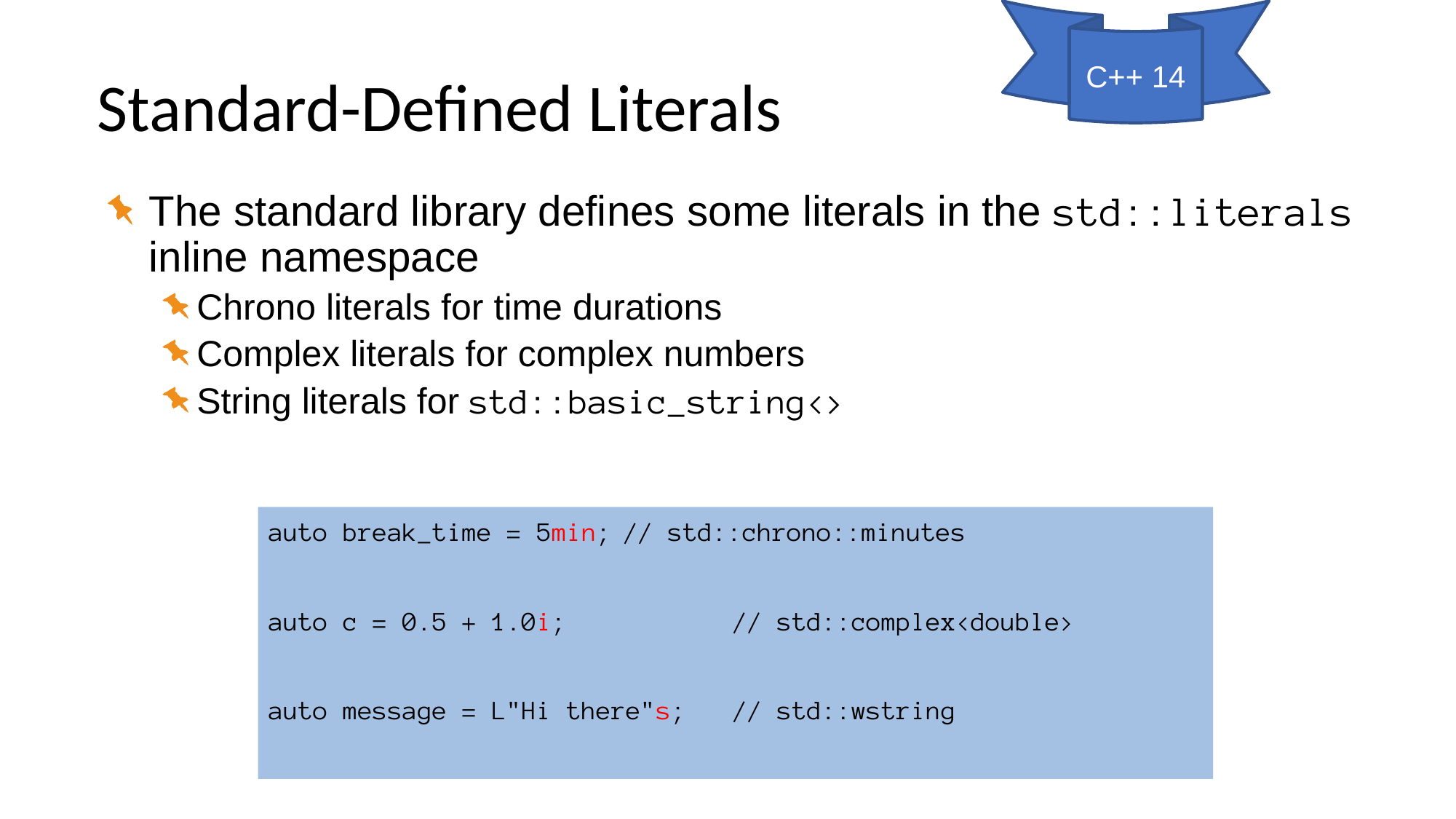

C++ 14
Standard-Defined Literals
The standard library defines some literals in the std::literals inline namespace
Chrono literals for time durations
Complex literals for complex numbers
String literals for std::basic_string<>
auto break_time = 5min;	// std::chrono::minutes

auto c = 0.5 + 1.0i;		// std::complex<double>

auto message = L"Hi there"s;	// std::wstring